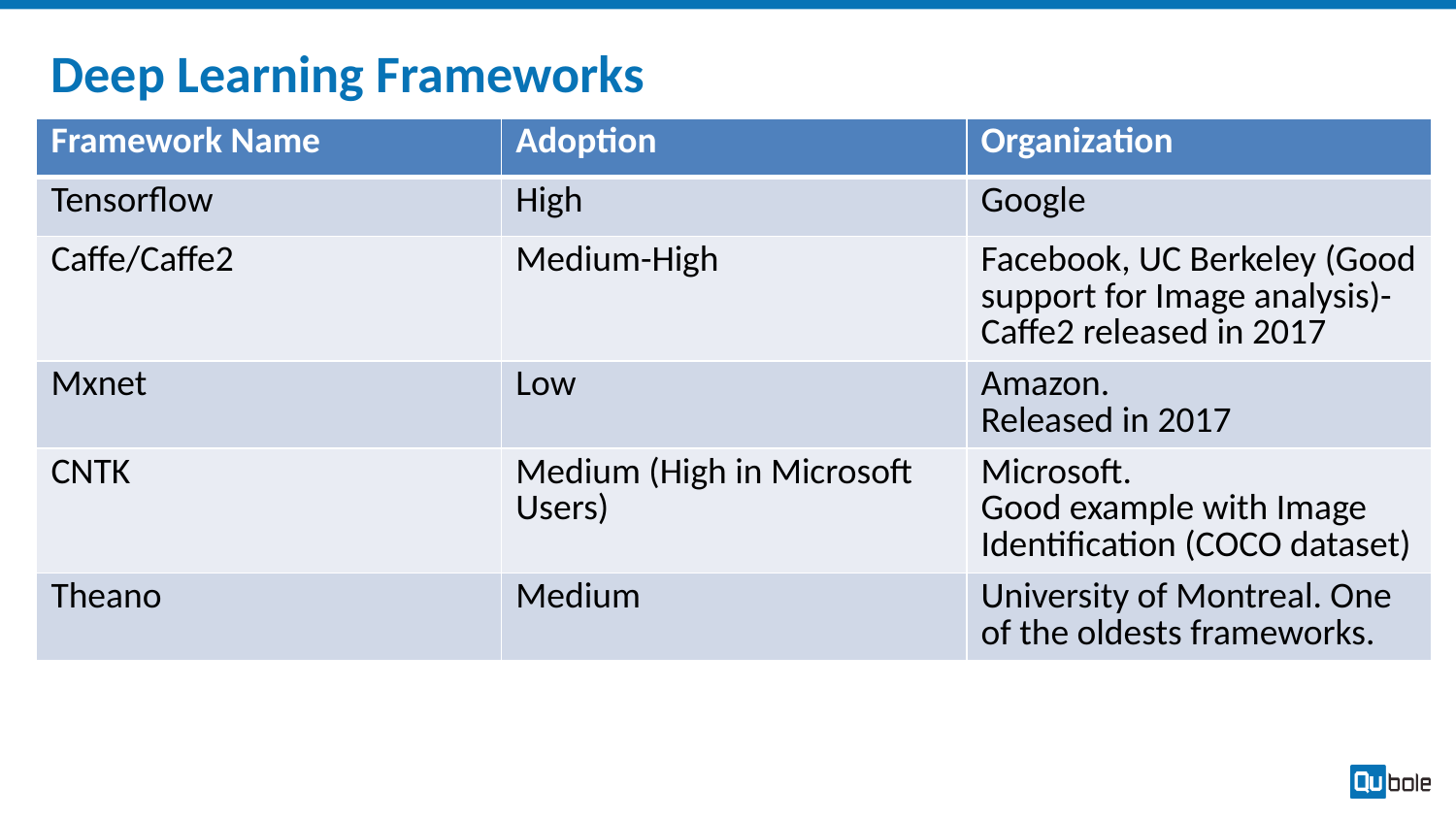

# Deep Learning Frameworks
| Framework Name | Adoption | Organization |
| --- | --- | --- |
| Tensorflow | High | Google |
| Caffe/Caffe2 | Medium-High | Facebook, UC Berkeley (Good support for Image analysis)- Caffe2 released in 2017 |
| Mxnet | Low | Amazon. Released in 2017 |
| CNTK | Medium (High in Microsoft Users) | Microsoft. Good example with Image Identification (COCO dataset) |
| Theano | Medium | University of Montreal. One of the oldests frameworks. |